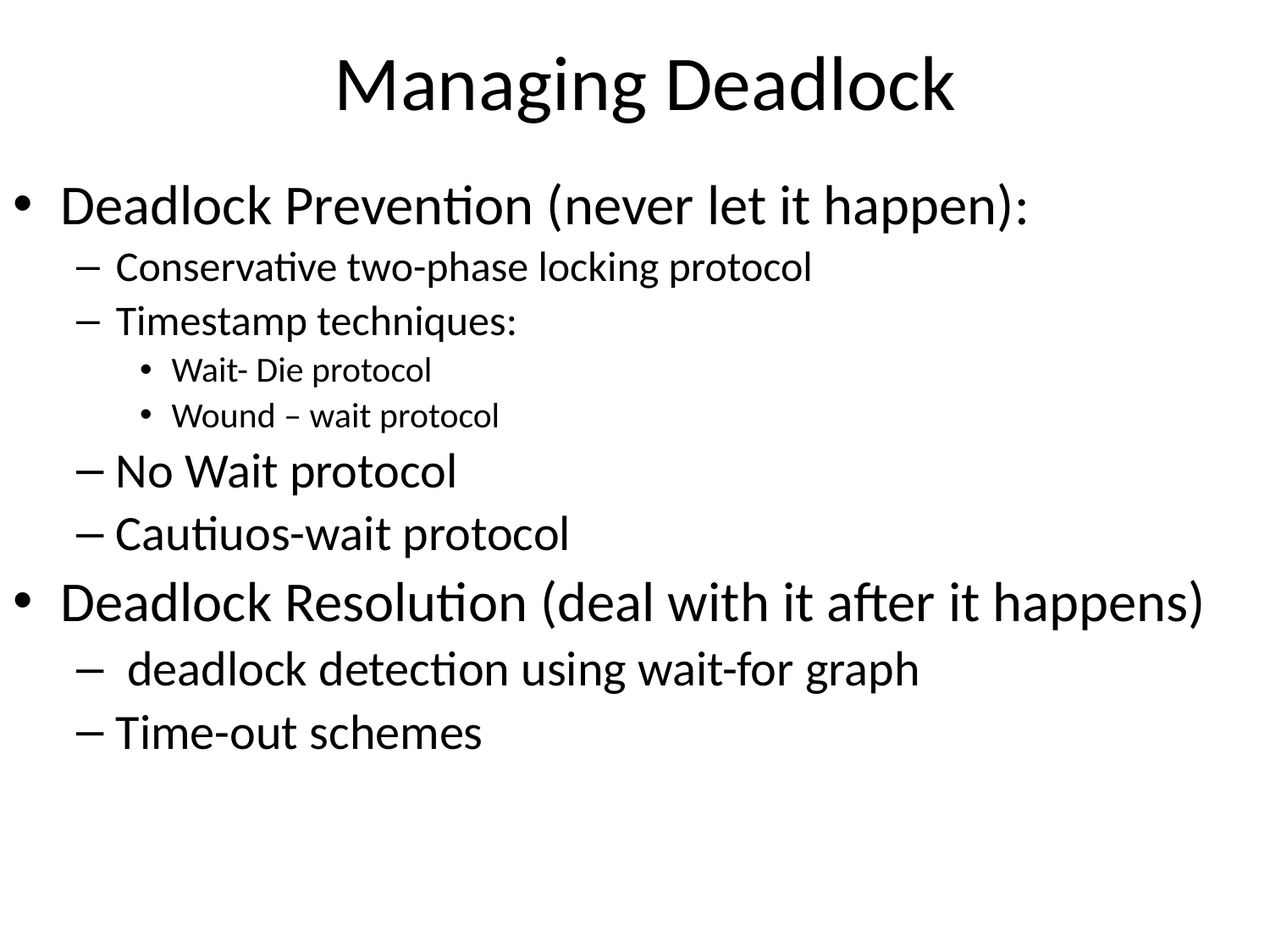

# Managing Deadlock
Deadlock Prevention (never let it happen):
Conservative two-phase locking protocol
Timestamp techniques:
Wait- Die protocol
Wound – wait protocol
No Wait protocol
Cautiuos-wait protocol
Deadlock Resolution (deal with it after it happens)
 deadlock detection using wait-for graph
Time-out schemes